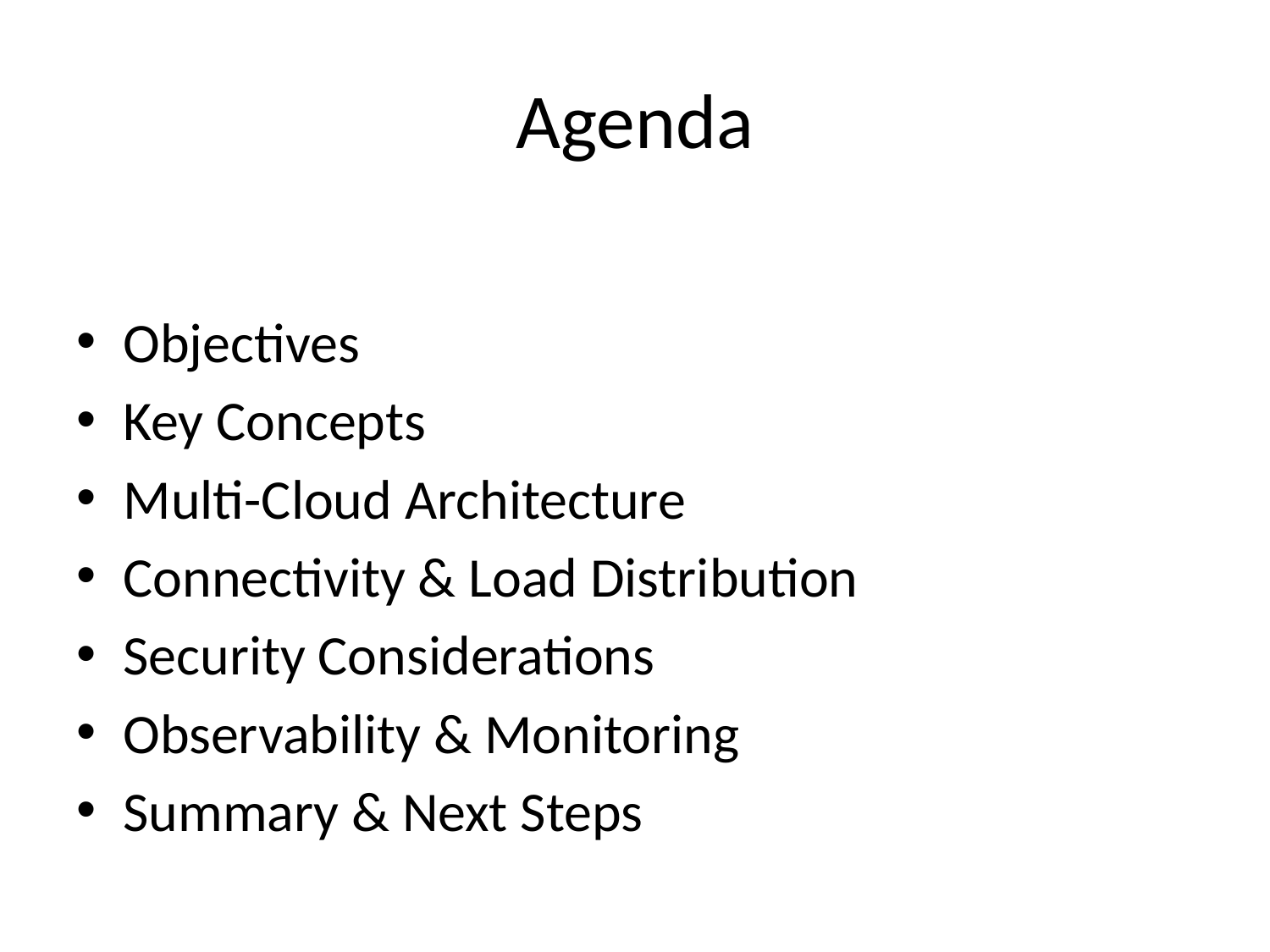

# Agenda

Objectives
Key Concepts
Multi-Cloud Architecture
Connectivity & Load Distribution
Security Considerations
Observability & Monitoring
Summary & Next Steps